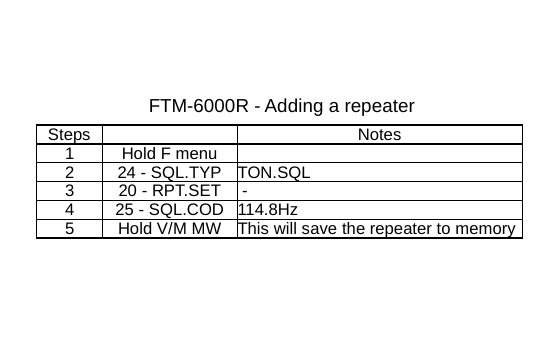

FTM-6000R - Adding a repeater
| Steps |  | Notes |
| --- | --- | --- |
| 1 | Hold F menu |  |
| 2 | 24 - SQL.TYP | TON.SQL |
| 3 | 20 - RPT.SET | - |
| 4 | 25 - SQL.COD | 114.8Hz |
| 5 | Hold V/M MW | This will save the repeater to memory |